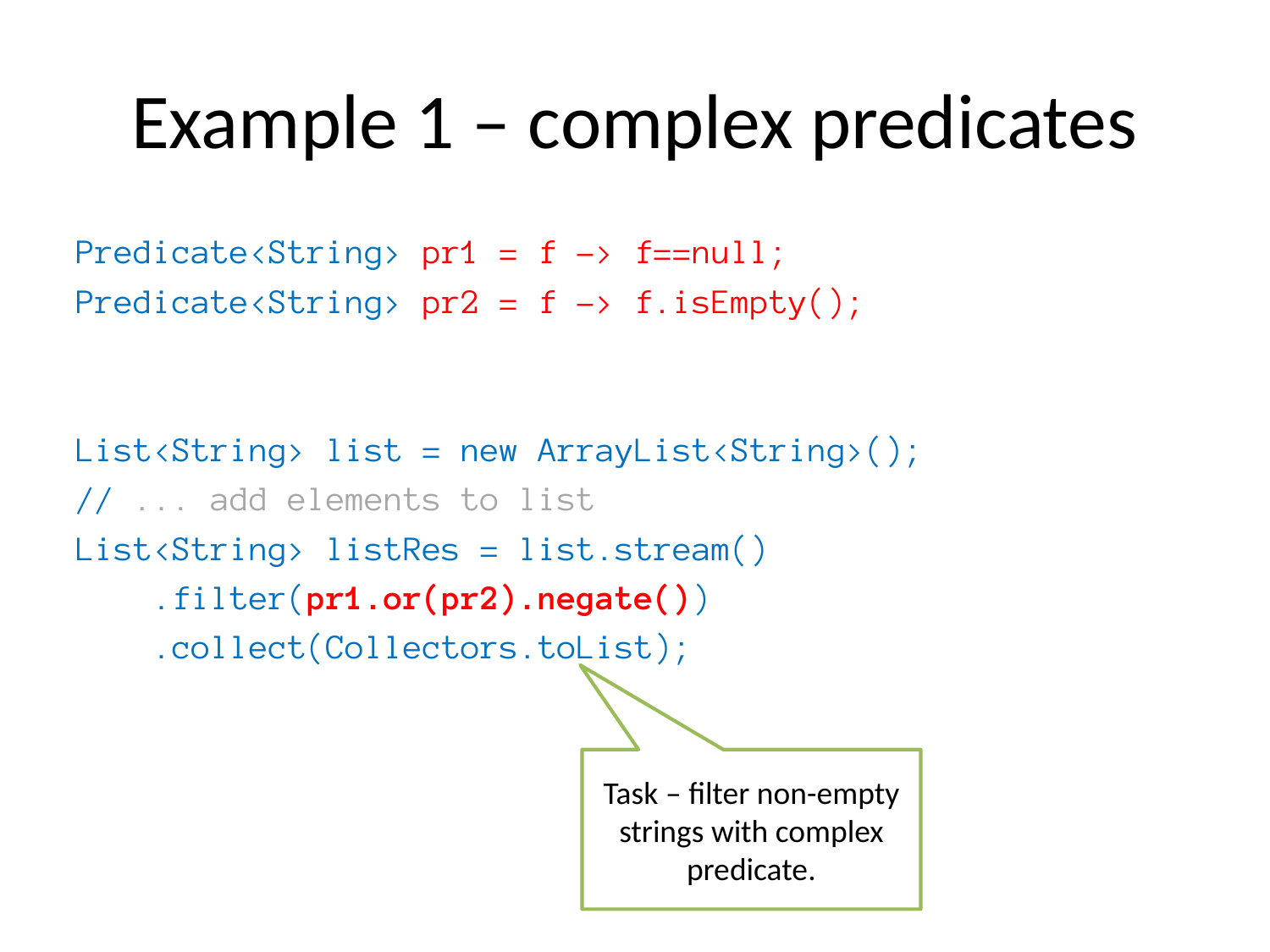

# Example 1 – complex predicates
Predicate<String> pr1 = f -> f==null;
Predicate<String> pr2 = f -> f.isEmpty();

List<String> list = new ArrayList<String>();
// ... add elements to list
List<String> listRes = list.stream()
    .filter(pr1.or(pr2).negate())
    .collect(Collectors.toList);
Task – filter non-empty strings with complex predicate.